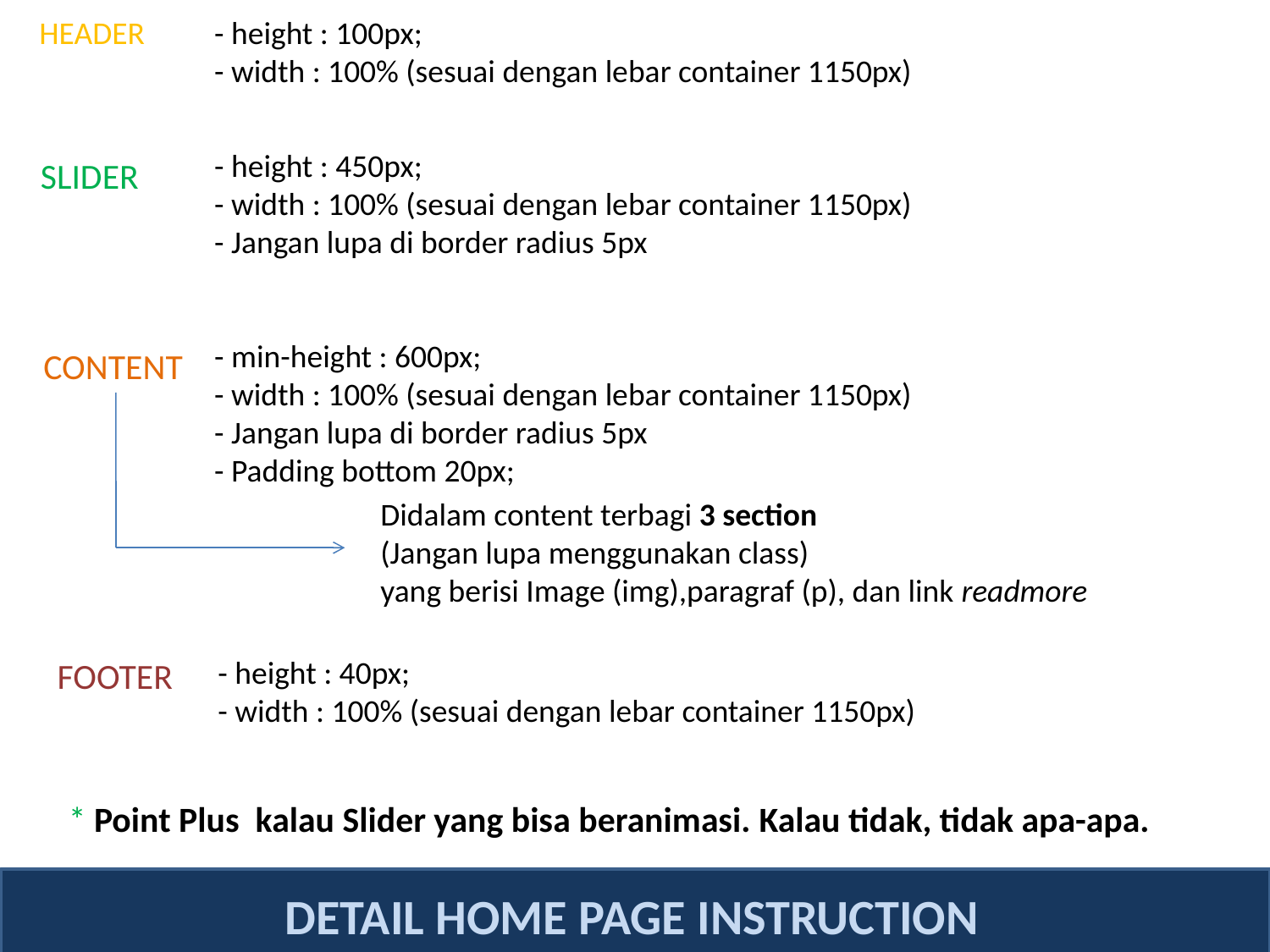

HEADER
- height : 100px;
- width : 100% (sesuai dengan lebar container 1150px)
- height : 450px;
- width : 100% (sesuai dengan lebar container 1150px)
- Jangan lupa di border radius 5px
SLIDER
- min-height : 600px;
- width : 100% (sesuai dengan lebar container 1150px)
- Jangan lupa di border radius 5px
- Padding bottom 20px;
CONTENT
Didalam content terbagi 3 section
(Jangan lupa menggunakan class)
yang berisi Image (img),paragraf (p), dan link readmore
- height : 40px;
- width : 100% (sesuai dengan lebar container 1150px)
FOOTER
 * Point Plus  kalau Slider yang bisa beranimasi. Kalau tidak, tidak apa-apa.

DETAIL HOME PAGE INSTRUCTION